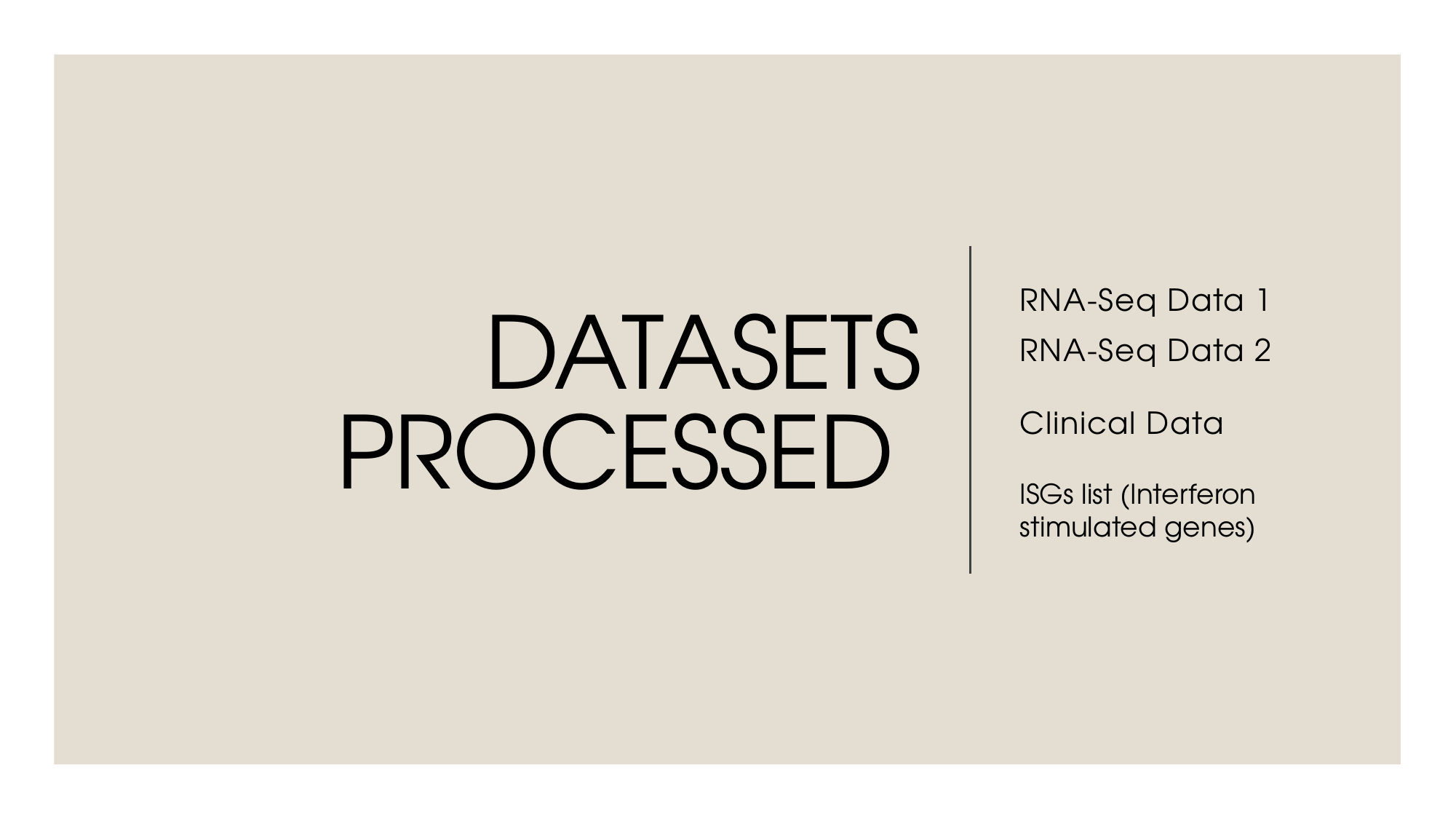

# Datasets processed
RNA-Seq Data 1
RNA-Seq Data 2

Clinical Data

ISGs list (Interferon stimulated genes)